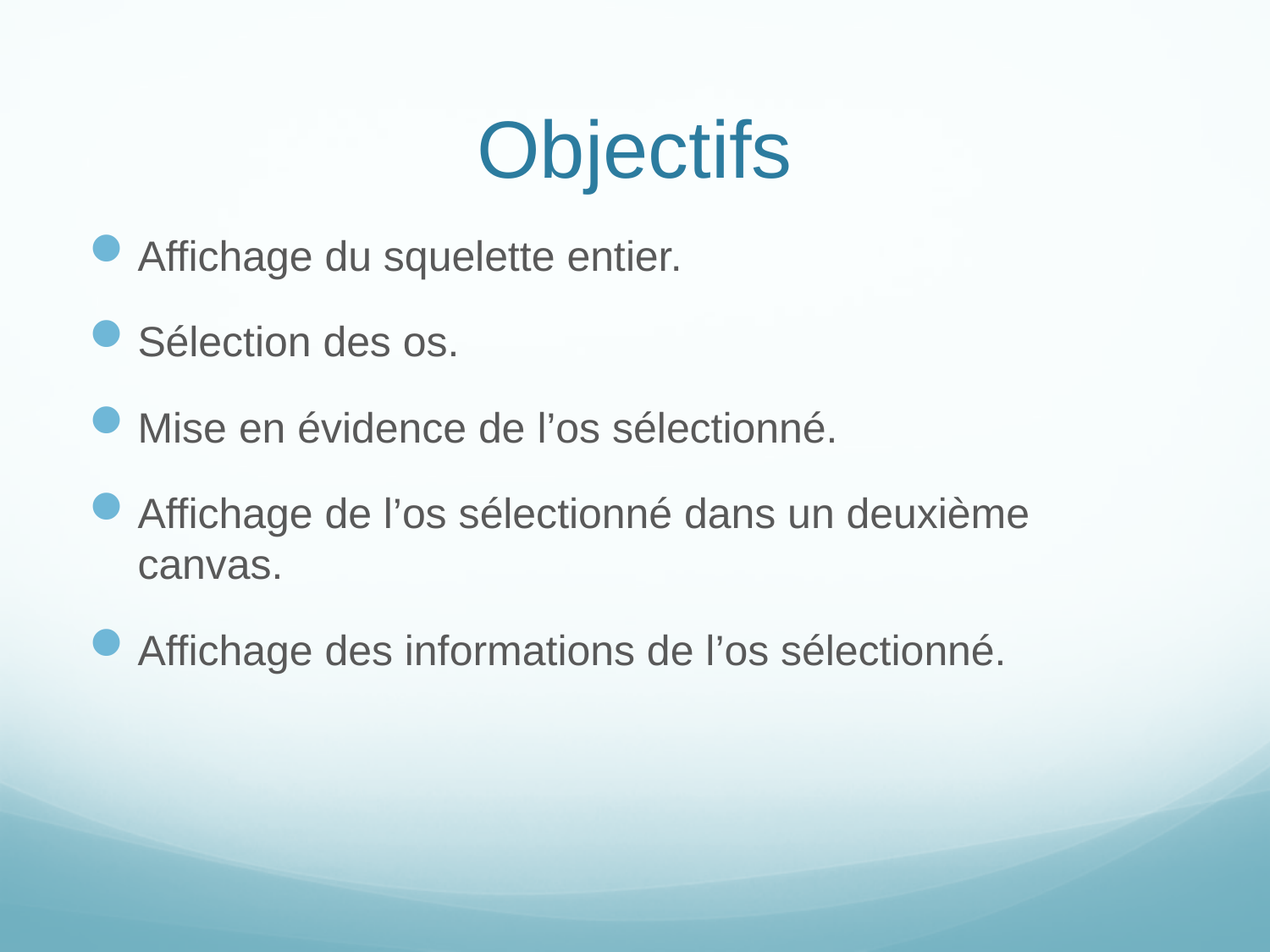

# Objectifs
Affichage du squelette entier.
Sélection des os.
Mise en évidence de l’os sélectionné.
Affichage de l’os sélectionné dans un deuxième canvas.
Affichage des informations de l’os sélectionné.